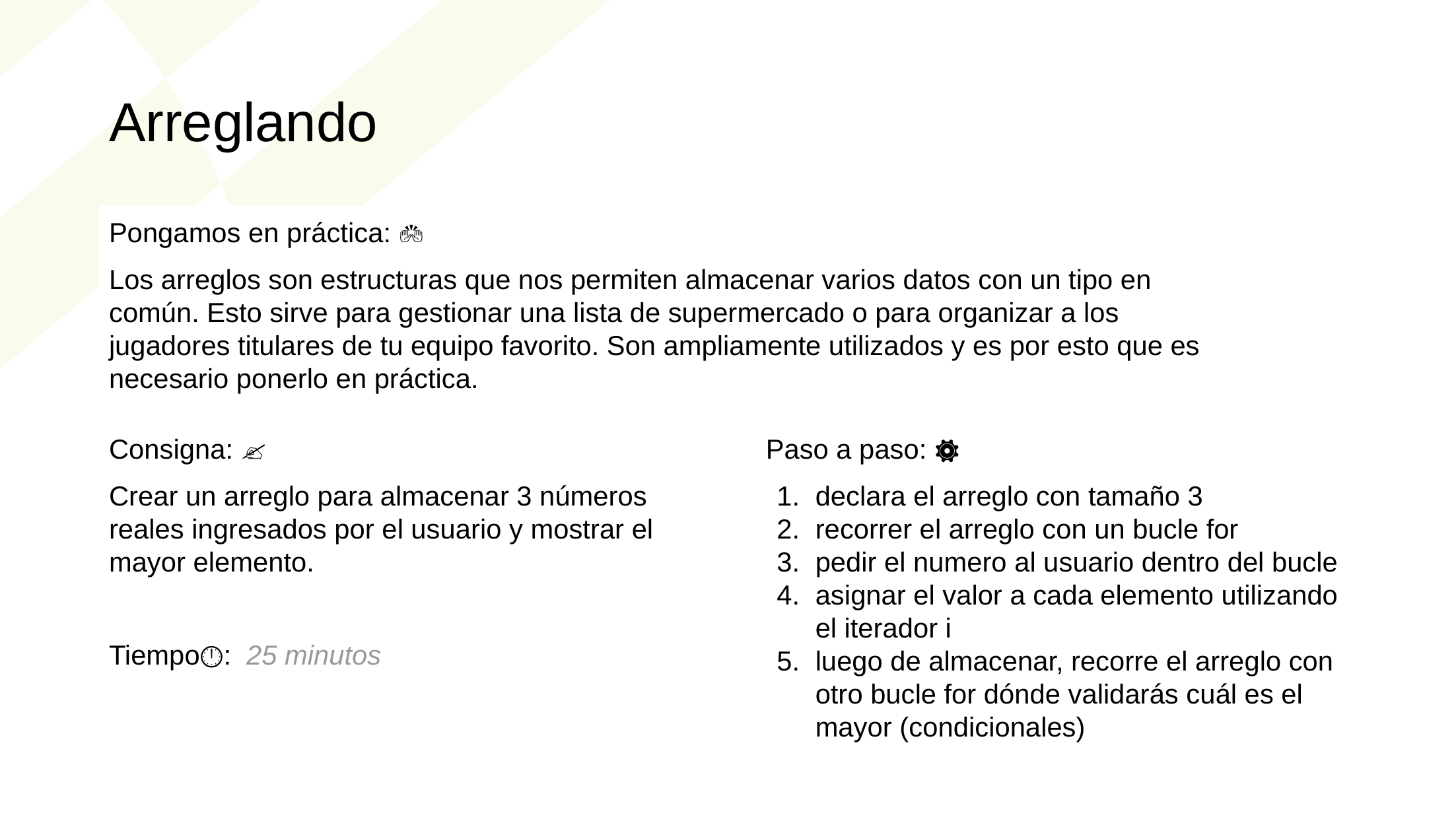

Arreglando
Pongamos en práctica: 🙌
Los arreglos son estructuras que nos permiten almacenar varios datos con un tipo en común. Esto sirve para gestionar una lista de supermercado o para organizar a los jugadores titulares de tu equipo favorito. Son ampliamente utilizados y es por esto que es necesario ponerlo en práctica.
Consigna: ✍️
Crear un arreglo para almacenar 3 números reales ingresados por el usuario y mostrar el mayor elemento.

Tiempo🕛:  25 minutos
Paso a paso: ⚙️
declara el arreglo con tamaño 3
recorrer el arreglo con un bucle for
pedir el numero al usuario dentro del bucle
asignar el valor a cada elemento utilizando el iterador i
luego de almacenar, recorre el arreglo con otro bucle for dónde validarás cuál es el mayor (condicionales)